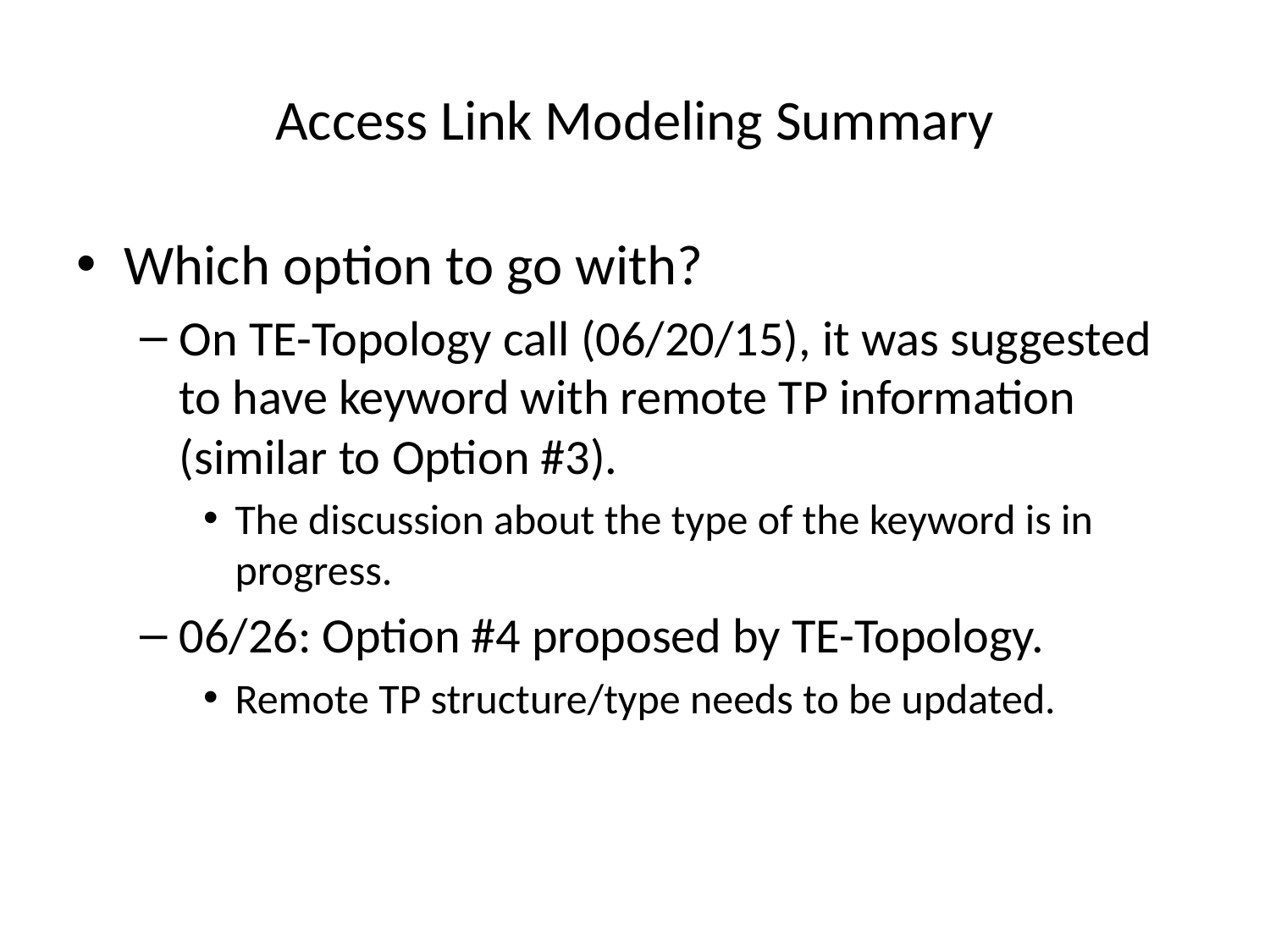

# Access Link Modeling Summary
Which option to go with?
On TE-Topology call (06/20/15), it was suggested to have keyword with remote TP information (similar to Option #3).
The discussion about the type of the keyword is in progress.
06/26: Option #4 proposed by TE-Topology.
Remote TP structure/type needs to be updated.